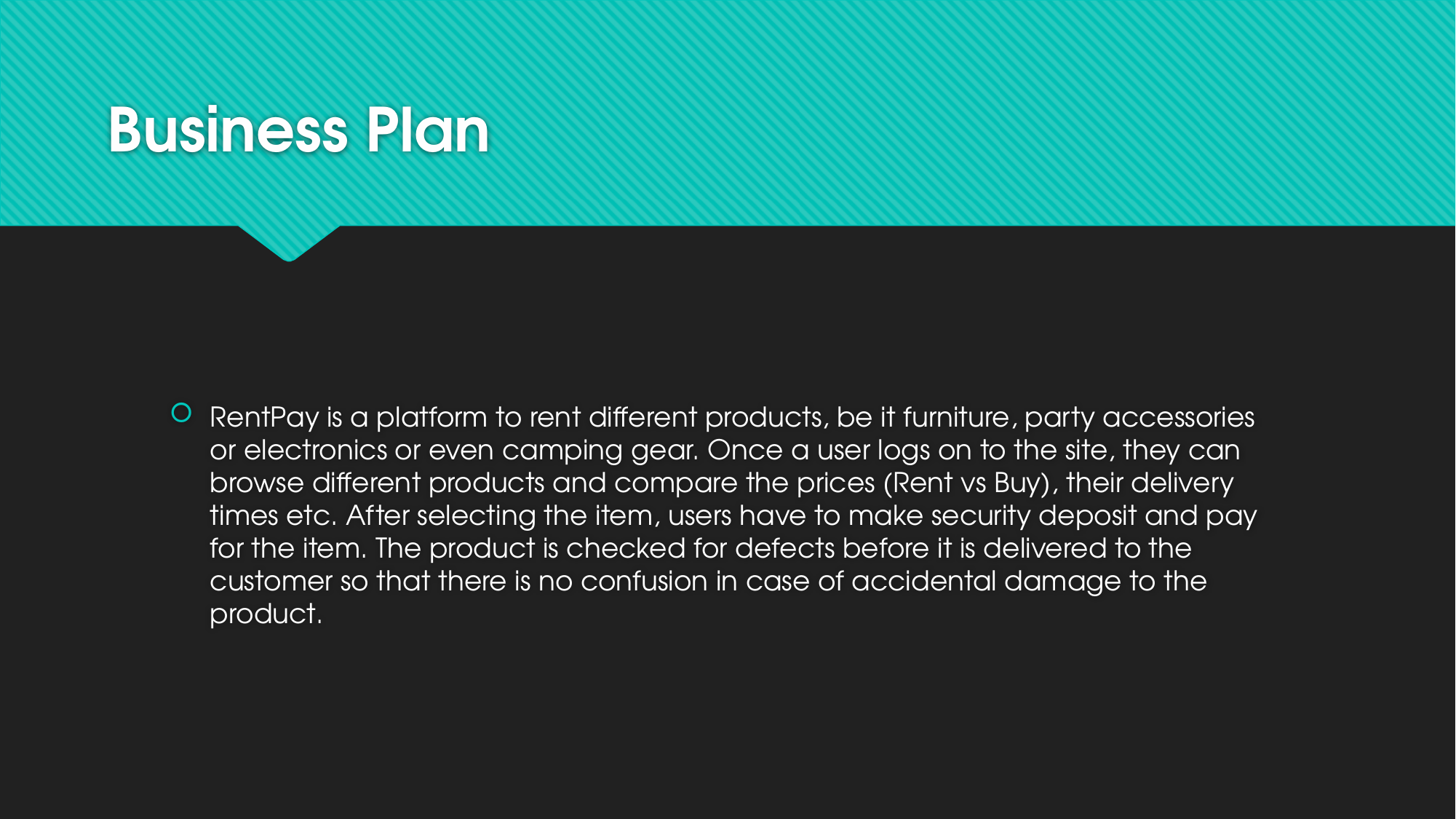

# Business Plan
RentPay is a platform to rent different products, be it furniture, party accessories or electronics or even camping gear. Once a user logs on to the site, they can browse different products and compare the prices (Rent vs Buy), their delivery times etc. After selecting the item, users have to make security deposit and pay for the item. The product is checked for defects before it is delivered to the customer so that there is no confusion in case of accidental damage to the product.